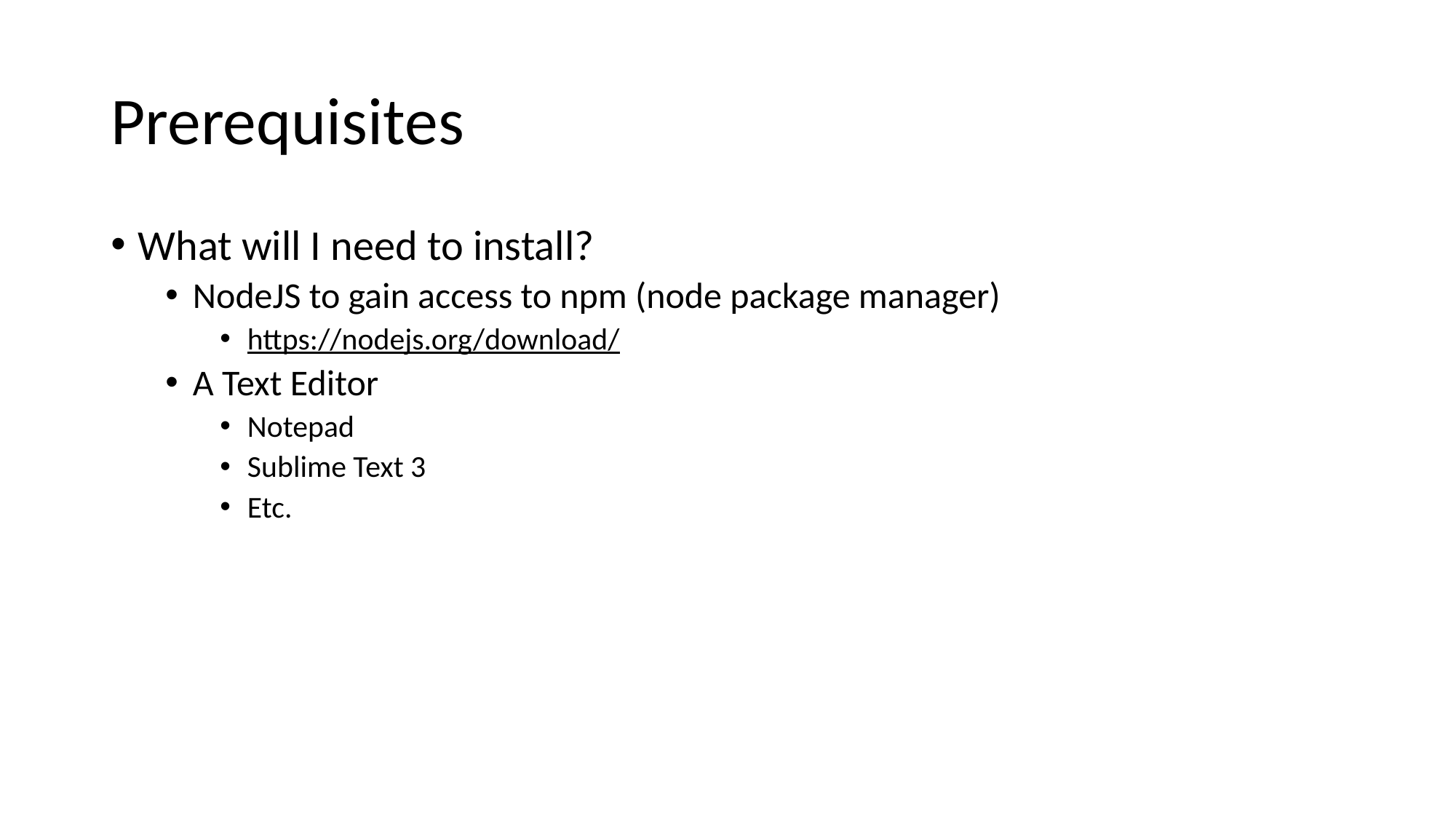

# Prerequisites
What will I need to install?
NodeJS to gain access to npm (node package manager)
https://nodejs.org/download/
A Text Editor
Notepad
Sublime Text 3
Etc.